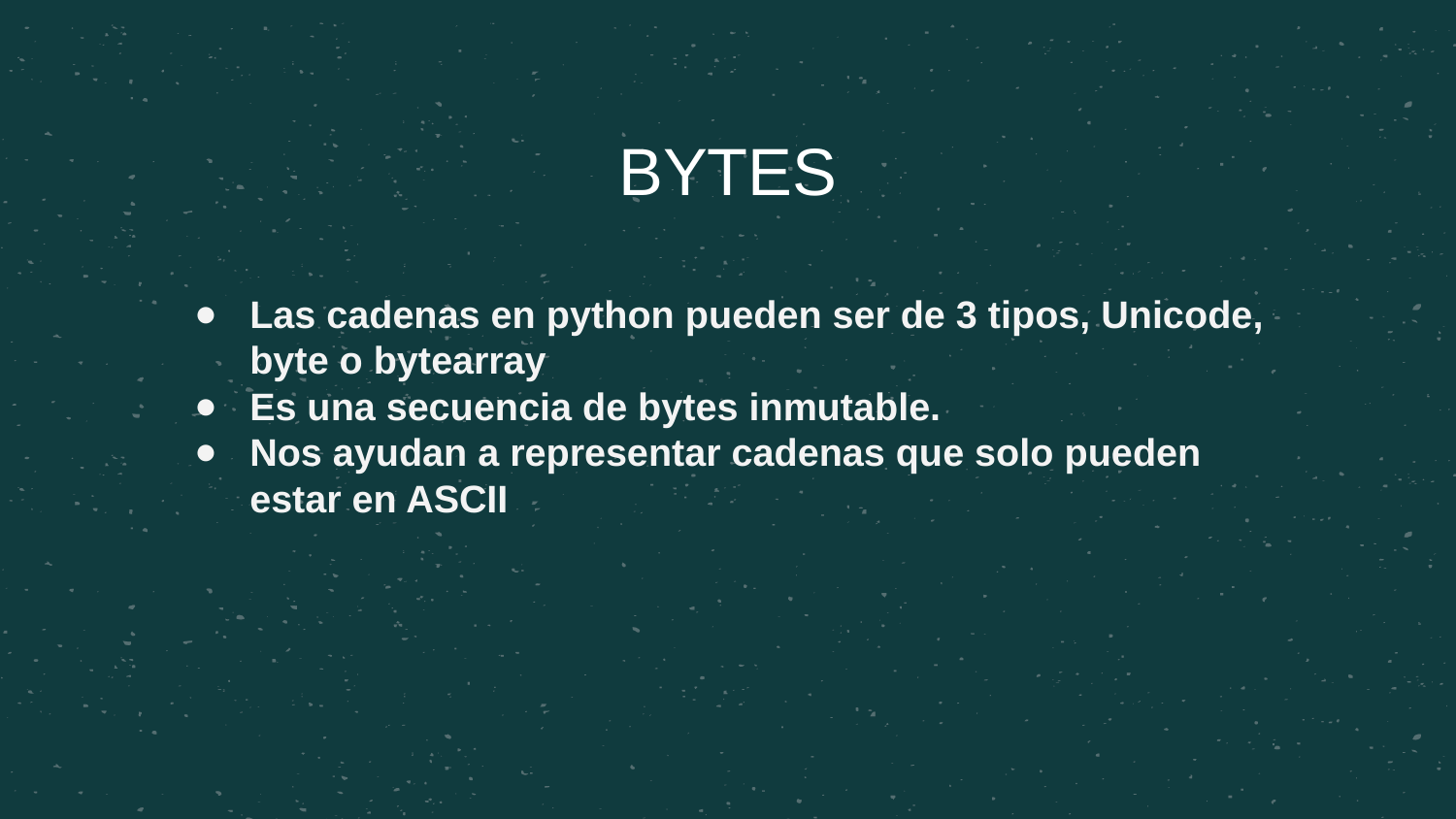

# BYTES
Las cadenas en python pueden ser de 3 tipos, Unicode, byte o bytearray
Es una secuencia de bytes inmutable.
Nos ayudan a representar cadenas que solo pueden estar en ASCII